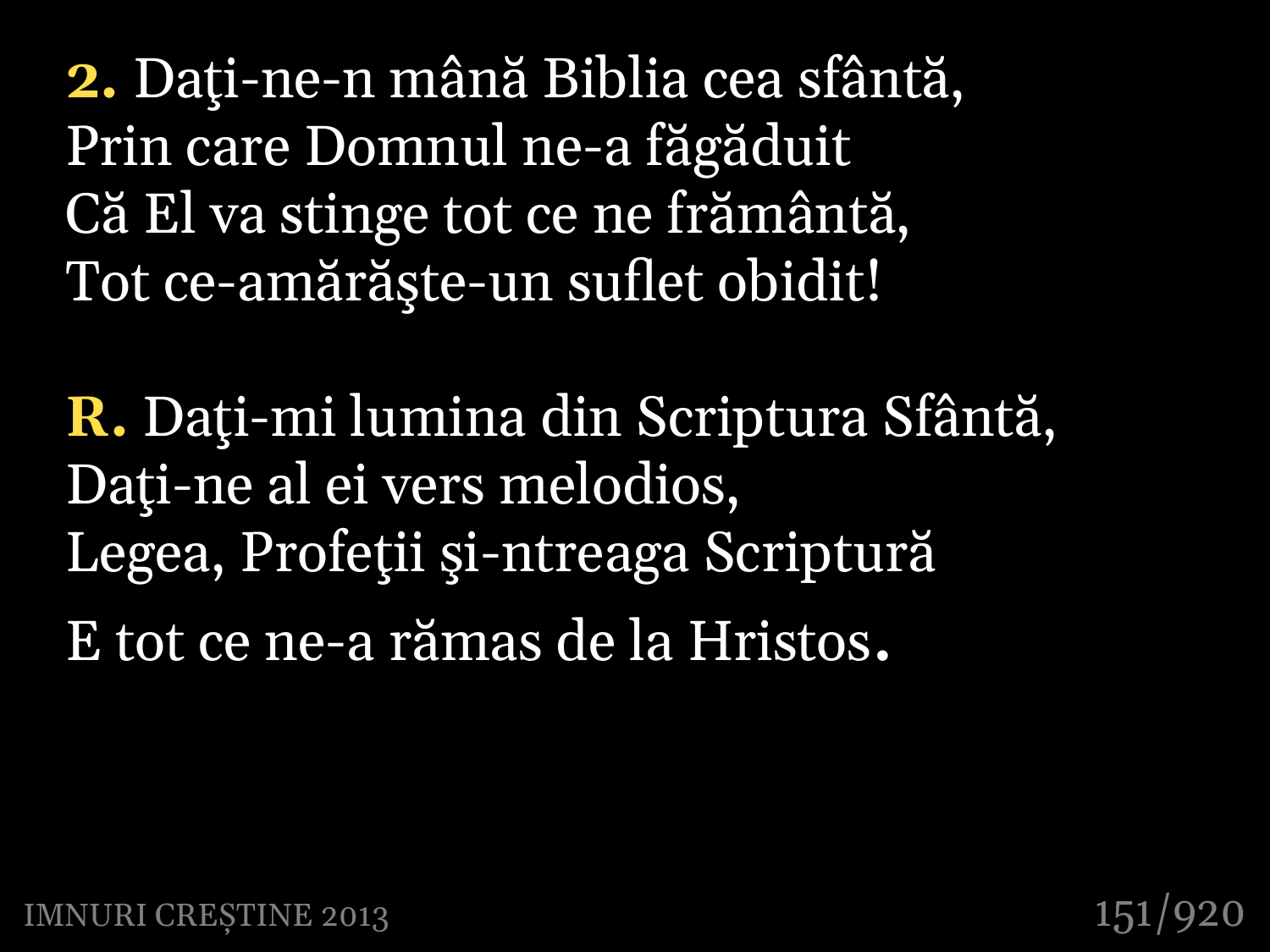

2. Daţi-ne-n mână Biblia cea sfântă,
Prin care Domnul ne-a făgăduit
Că El va stinge tot ce ne frământă,
Tot ce-amărăşte-un suflet obidit!

R. Daţi-mi lumina din Scriptura Sfântă,
Daţi-ne al ei vers melodios,
Legea, Profeţii şi-ntreaga Scriptură
E tot ce ne-a rămas de la Hristos.
151/920
IMNURI CREȘTINE 2013